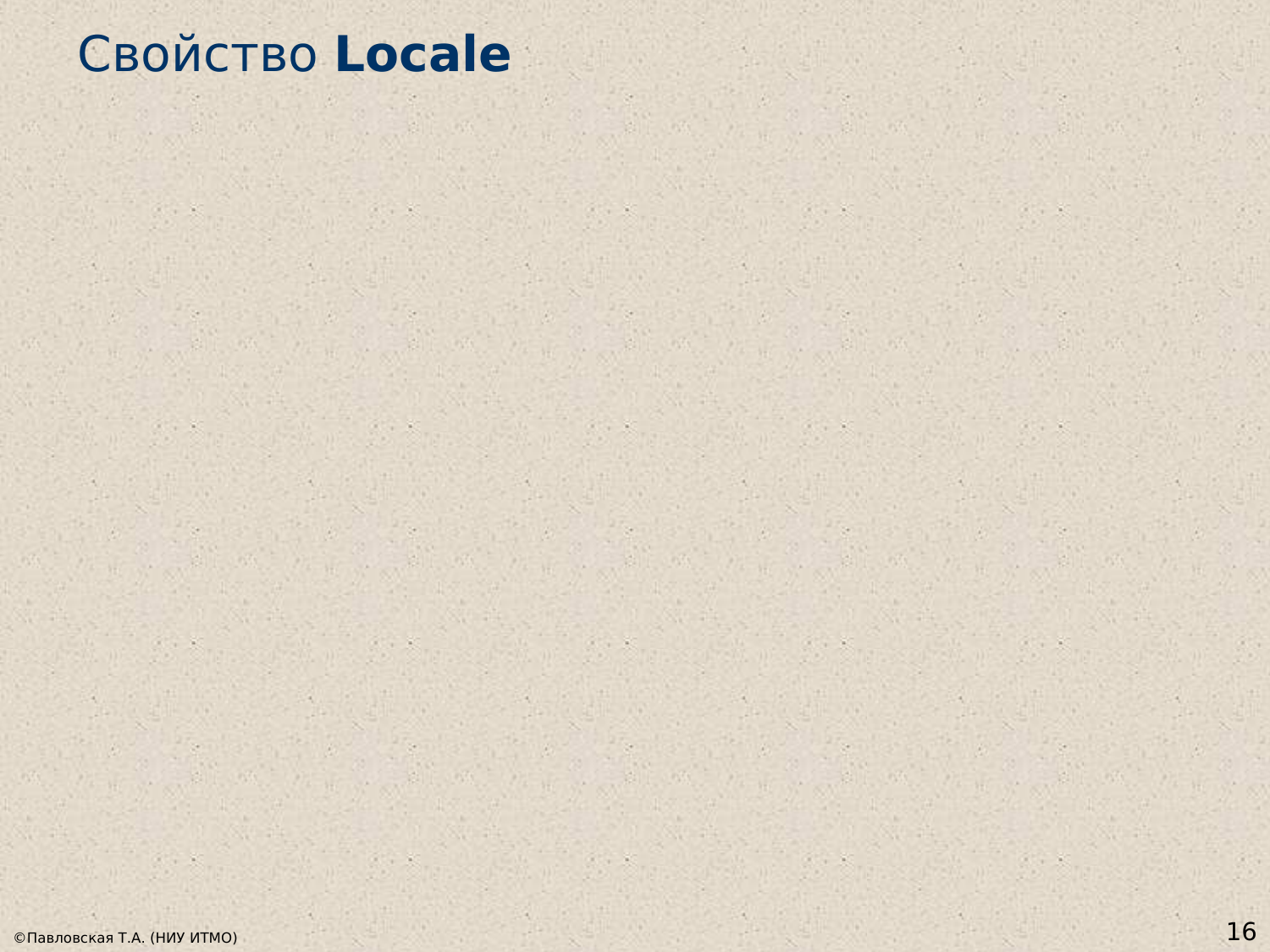

# Свойство Locale

16
©Павловская Т.А. (НИУ ИТМО)